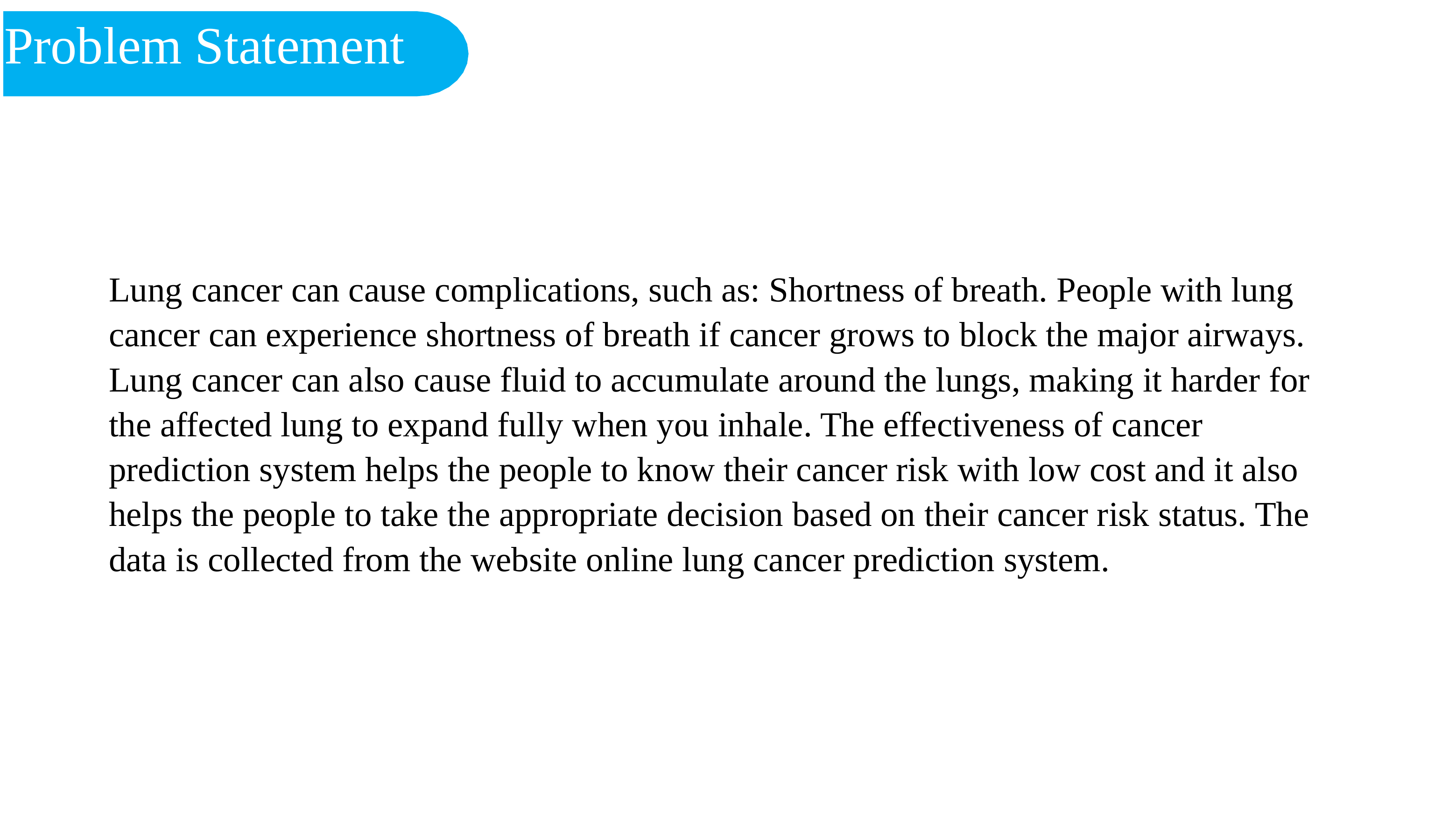

Problem Statement
Lung cancer can cause complications, such as: Shortness of breath. People with lung cancer can experience shortness of breath if cancer grows to block the major airways. Lung cancer can also cause fluid to accumulate around the lungs, making it harder for the affected lung to expand fully when you inhale. The effectiveness of cancer prediction system helps the people to know their cancer risk with low cost and it also helps the people to take the appropriate decision based on their cancer risk status. The data is collected from the website online lung cancer prediction system.